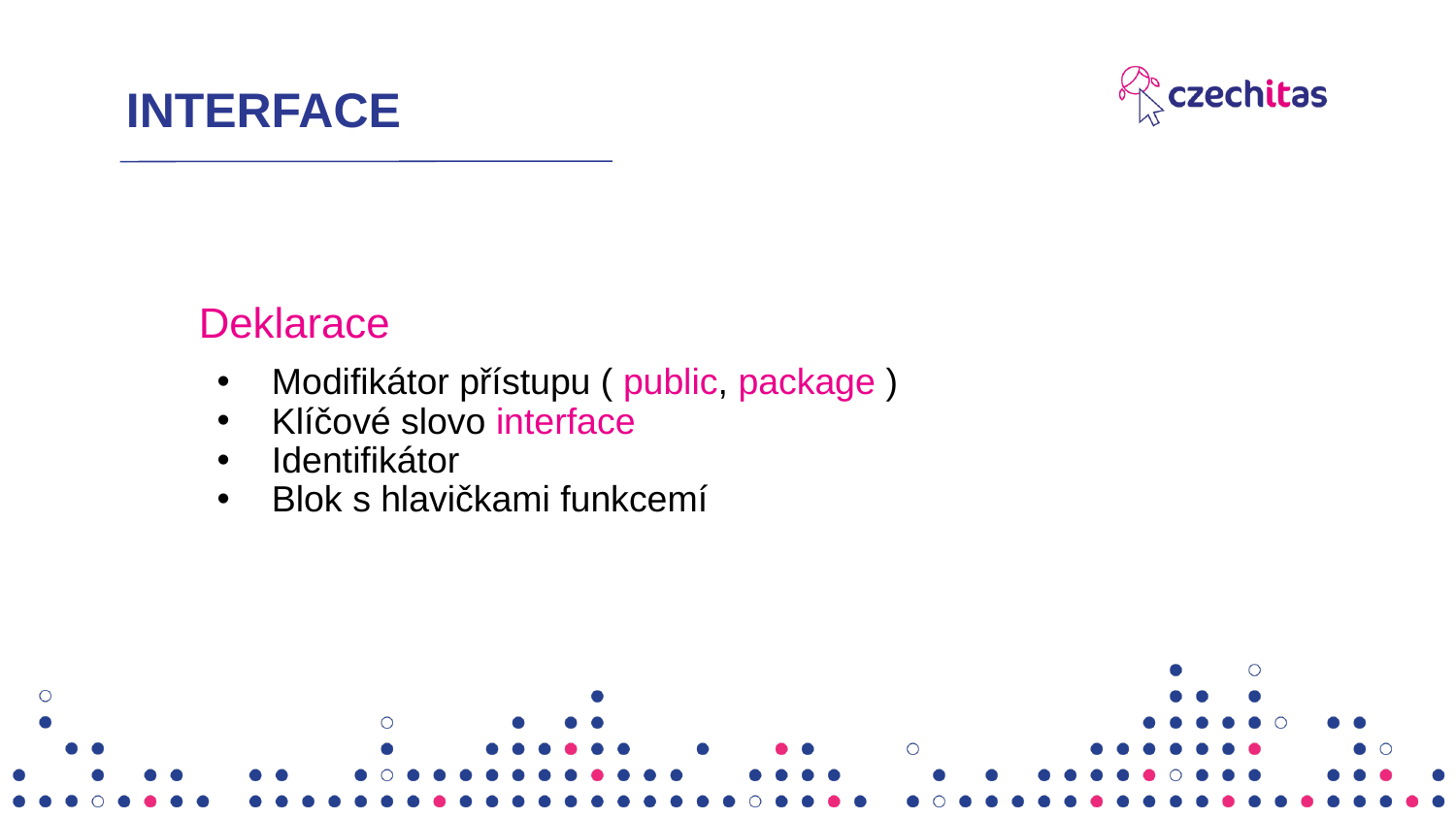

# INTERFACE

Deklarace
Modifikátor přístupu ( public, package )
Klíčové slovo interface
Identifikátor
Blok s hlavičkami funkcemí